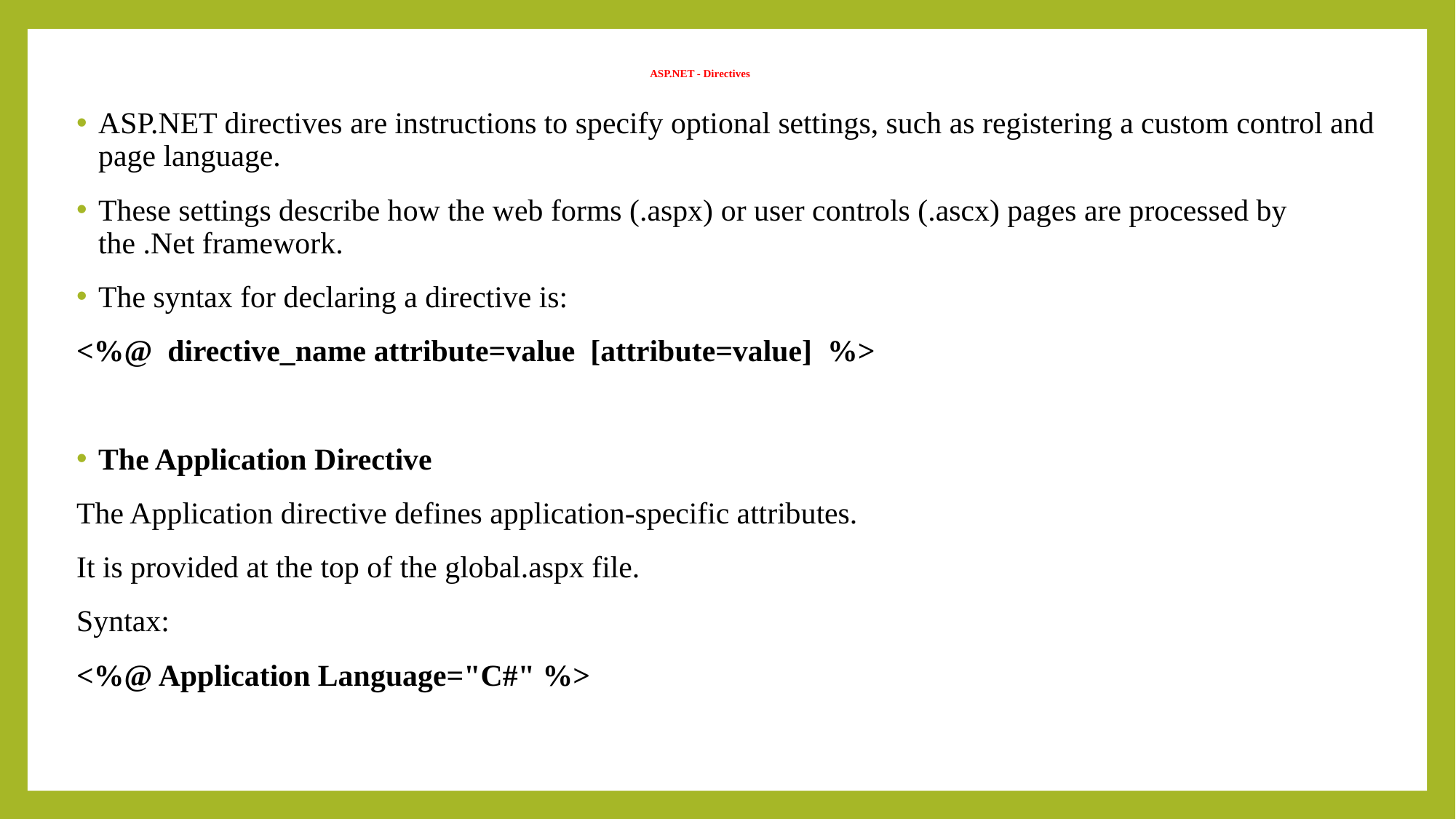

# ASP.NET - Directives
ASP.NET directives are instructions to specify optional settings, such as registering a custom control and page language.
These settings describe how the web forms (.aspx) or user controls (.ascx) pages are processed by the .Net framework.
The syntax for declaring a directive is:
<%@  directive_name attribute=value  [attribute=value]  %>

The Application Directive
The Application directive defines application-specific attributes.
It is provided at the top of the global.aspx file.
Syntax:
<%@ Application Language="C#" %>